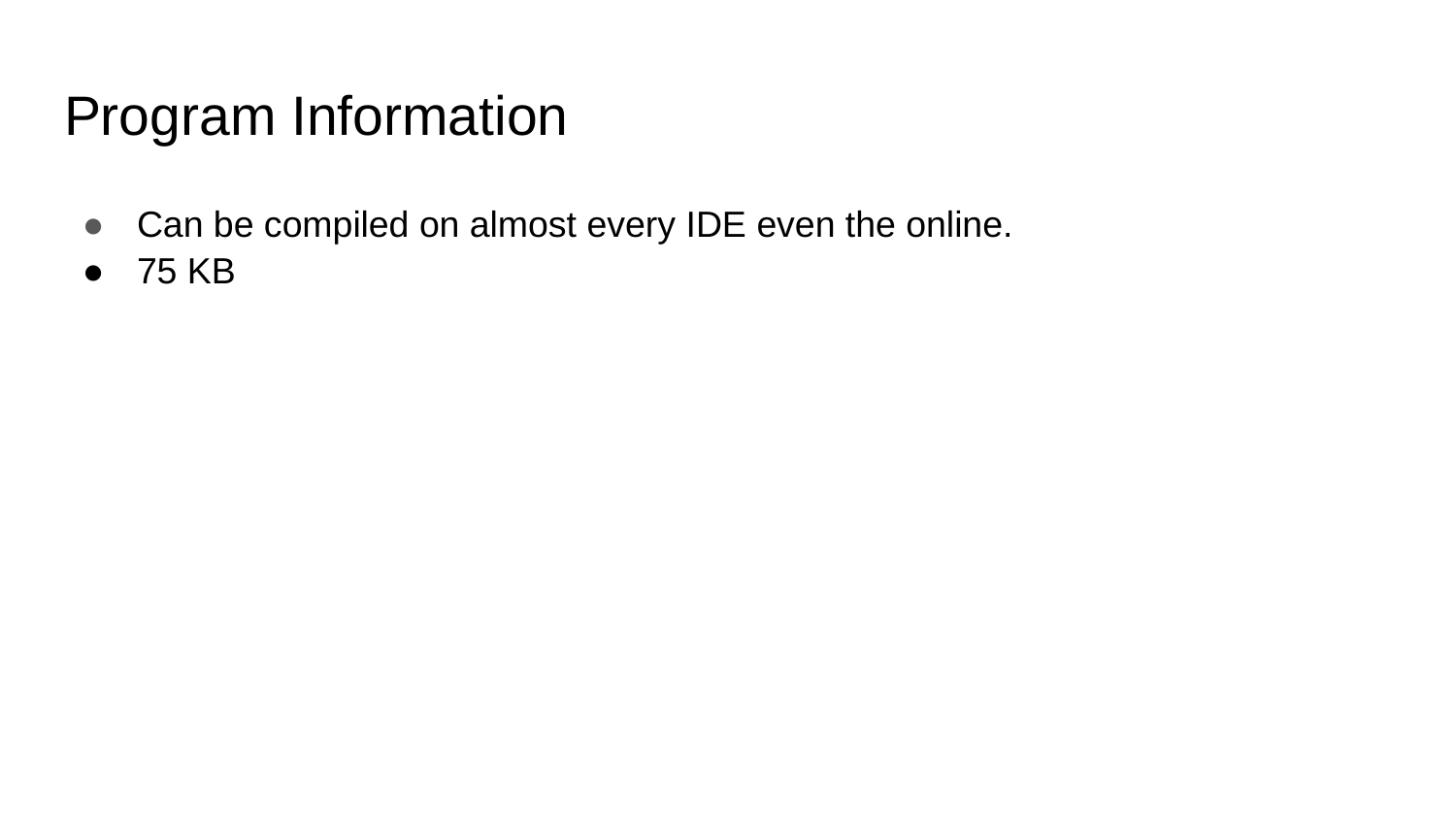

# Program Information
Can be compiled on almost every IDE even the online.
75 KB